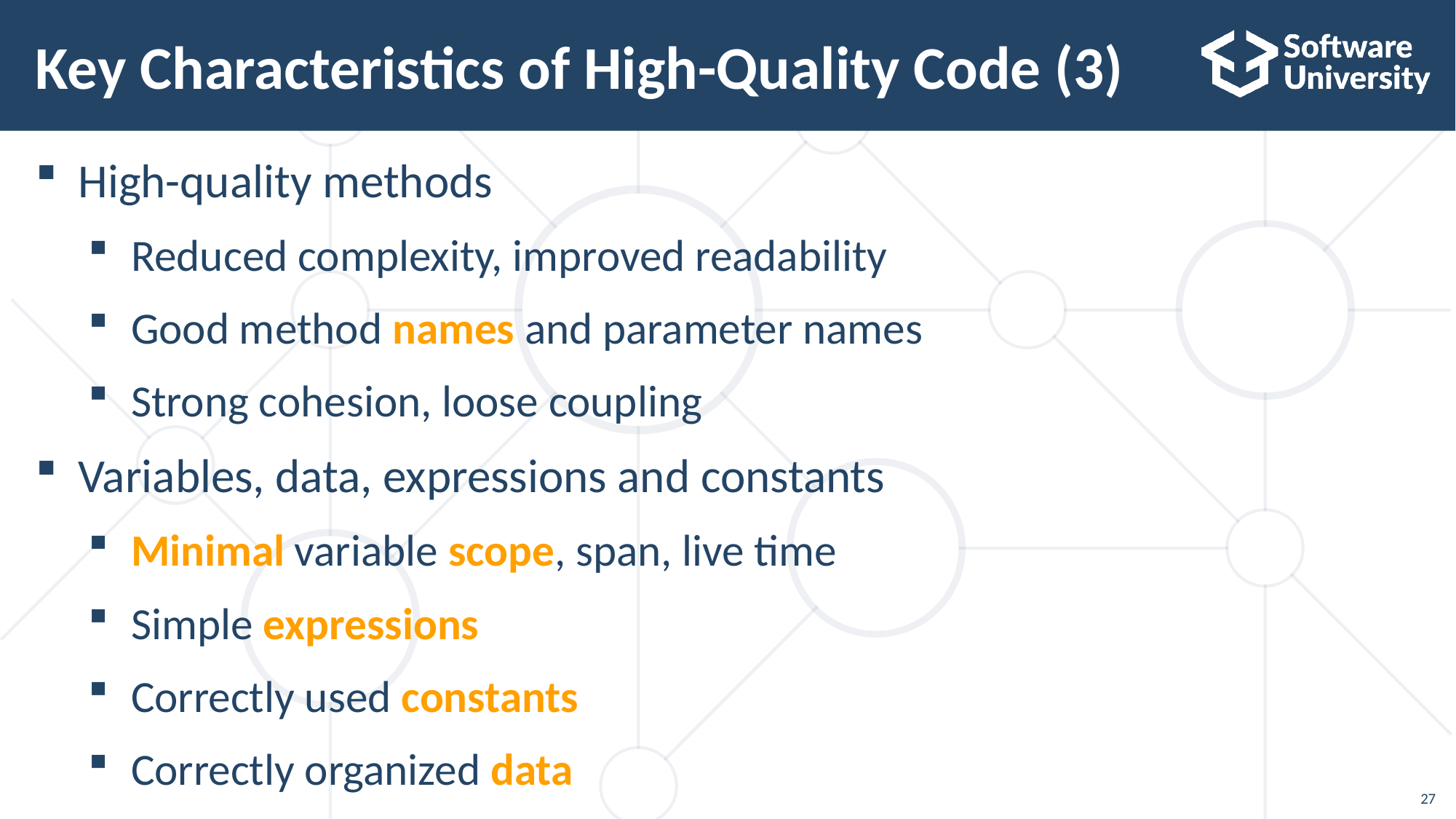

# Key Characteristics of High-Quality Code (3)
High-quality methods
Reduced complexity, improved readability
Good method names and parameter names
Strong cohesion, loose coupling
Variables, data, expressions and constants
Minimal variable scope, span, live time
Simple expressions
Correctly used constants
Correctly organized data
27